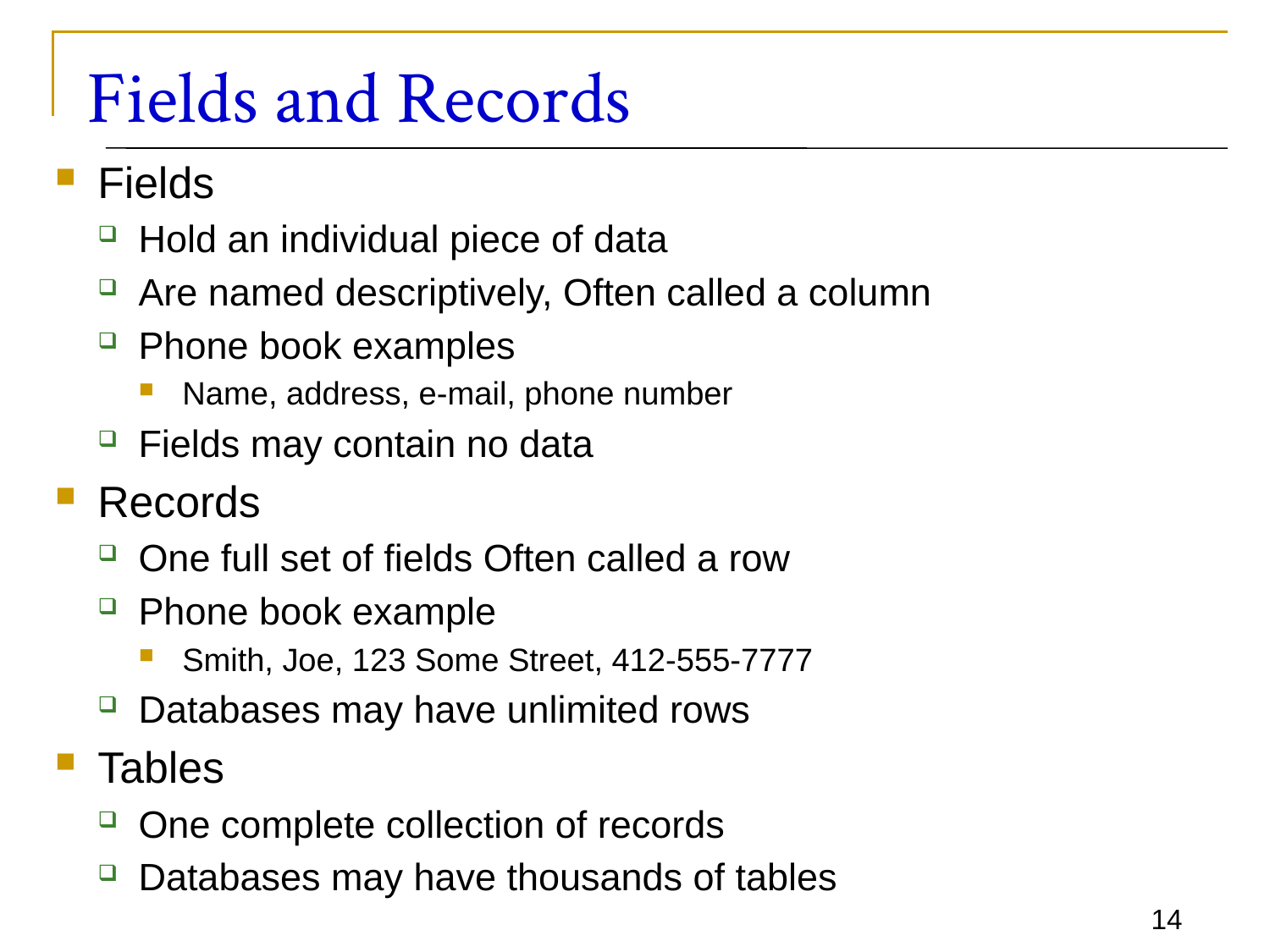

# Fields and Records
Fields
Hold an individual piece of data
Are named descriptively, Often called a column
Phone book examples
Name, address, e-mail, phone number
Fields may contain no data
Records
One full set of fields Often called a row
Phone book example
Smith, Joe, 123 Some Street, 412-555-7777
Databases may have unlimited rows
Tables
One complete collection of records
Databases may have thousands of tables